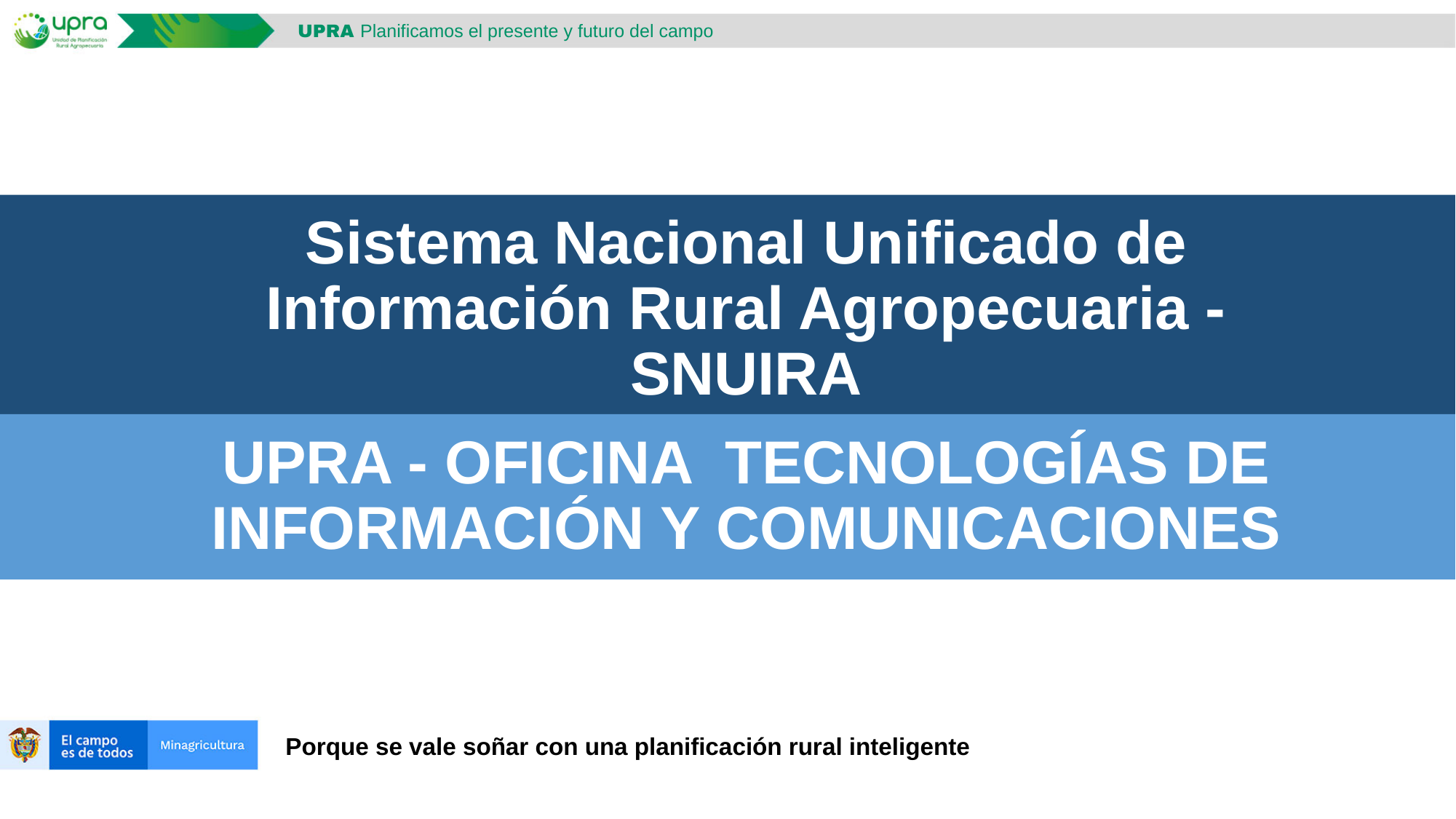

UPRA Planificamos el presente y futuro del campo

# Sistema Nacional Unificado de Información Rural Agropecuaria - SNUIRA

UPRA - OFICINA  TECNOLOGÍAS DE INFORMACIÓN Y COMUNICACIONES
Porque se vale soñar con una planificación rural inteligente